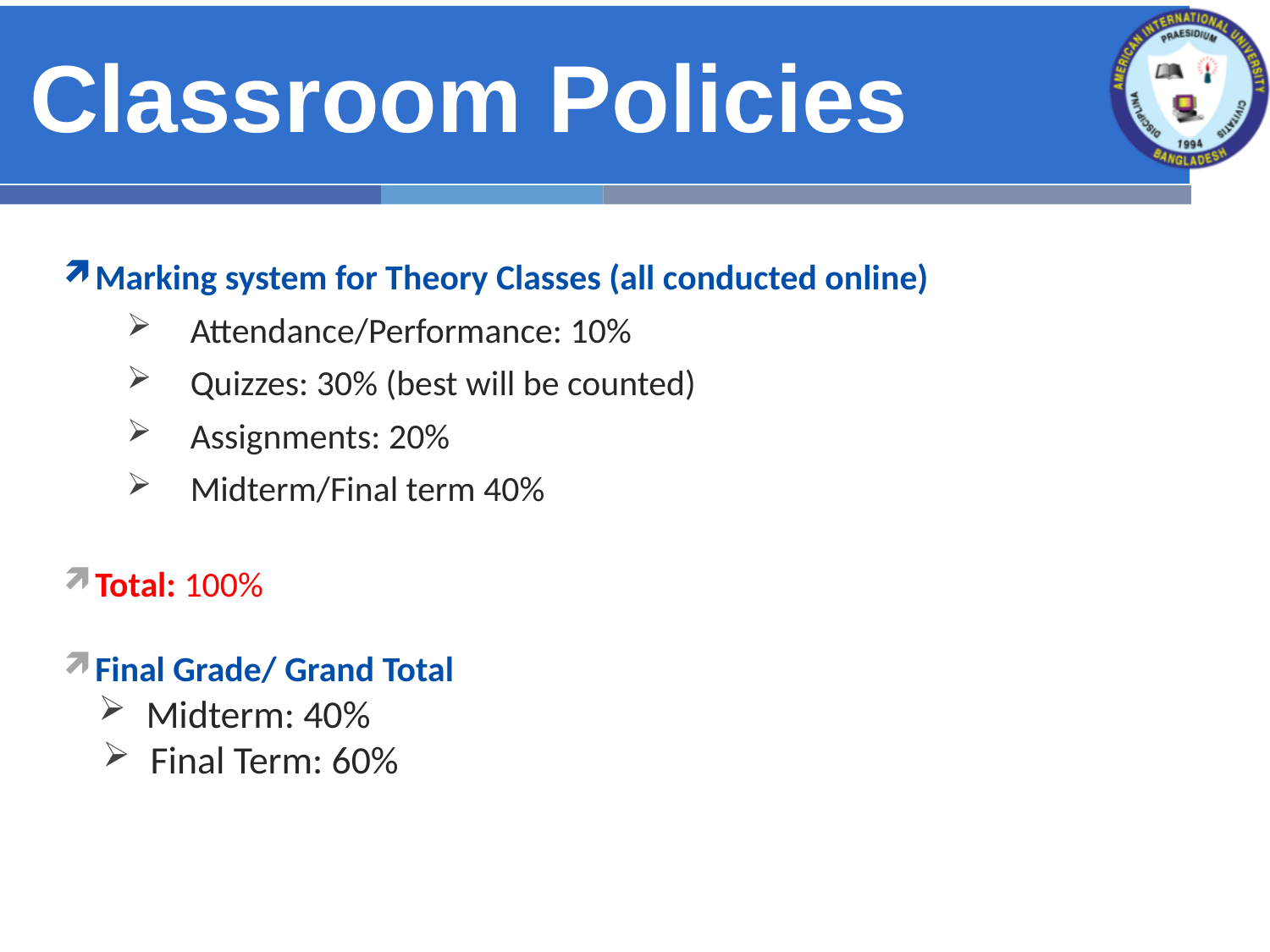

# Classroom Policies
Marking system for Theory Classes (all conducted online)
Attendance/Performance: 10%
Quizzes: 30% (best will be counted)
Assignments: 20%
Midterm/Final term 40%

Total: 100%

Final Grade/ Grand Total
Midterm: 40%
Final Term: 60%